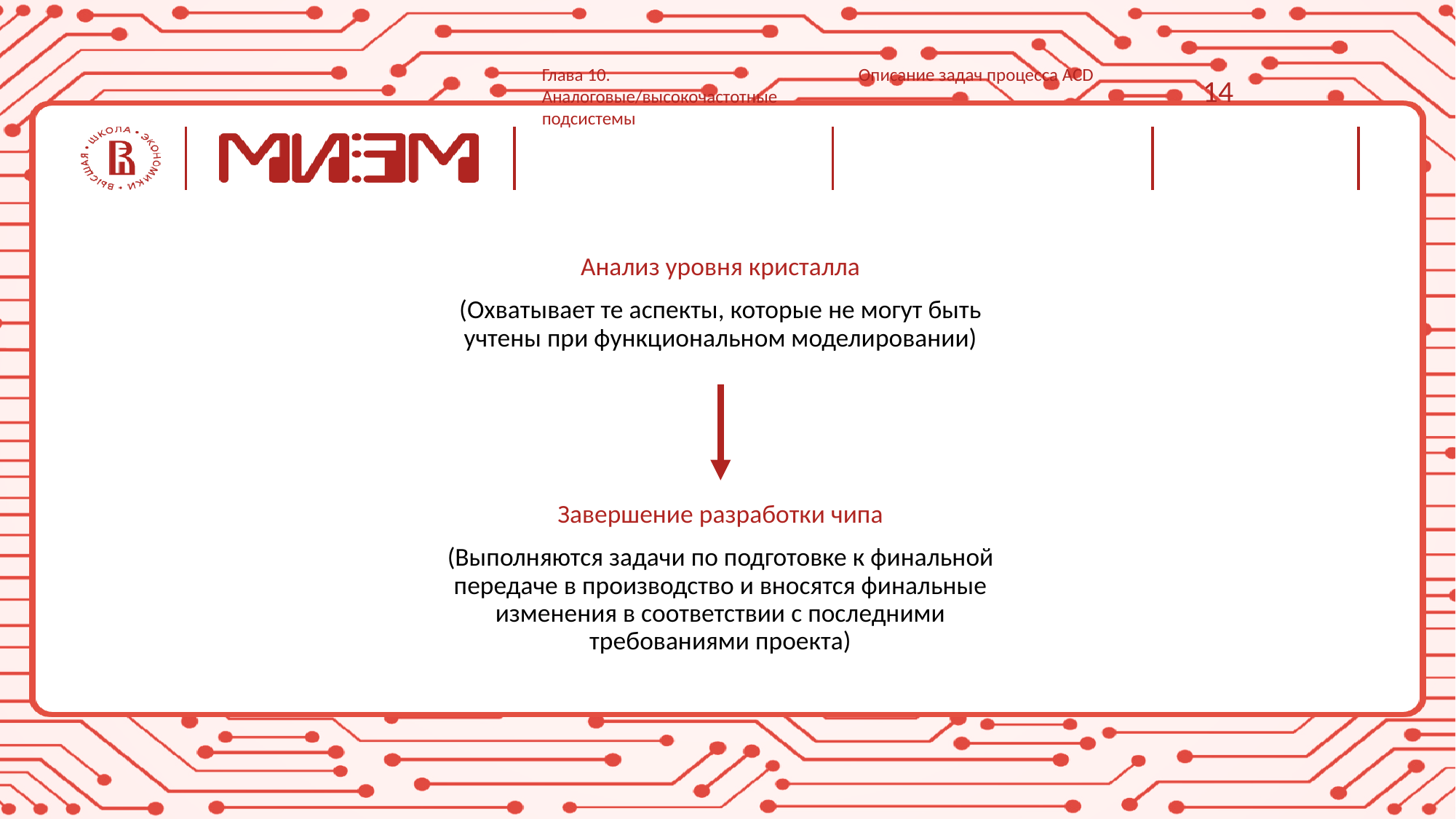

Глава 10. Аналоговые/высокочастотные подсистемы
Описание задач процесса ACD
14
Анализ уровня кристалла
(Охватывает те аспекты, которые не могут быть учтены при функциональном моделировании)
Завершение разработки чипа
(Выполняются задачи по подготовке к финальной передаче в производство и вносятся финальные изменения в соответствии с последними требованиями проекта)